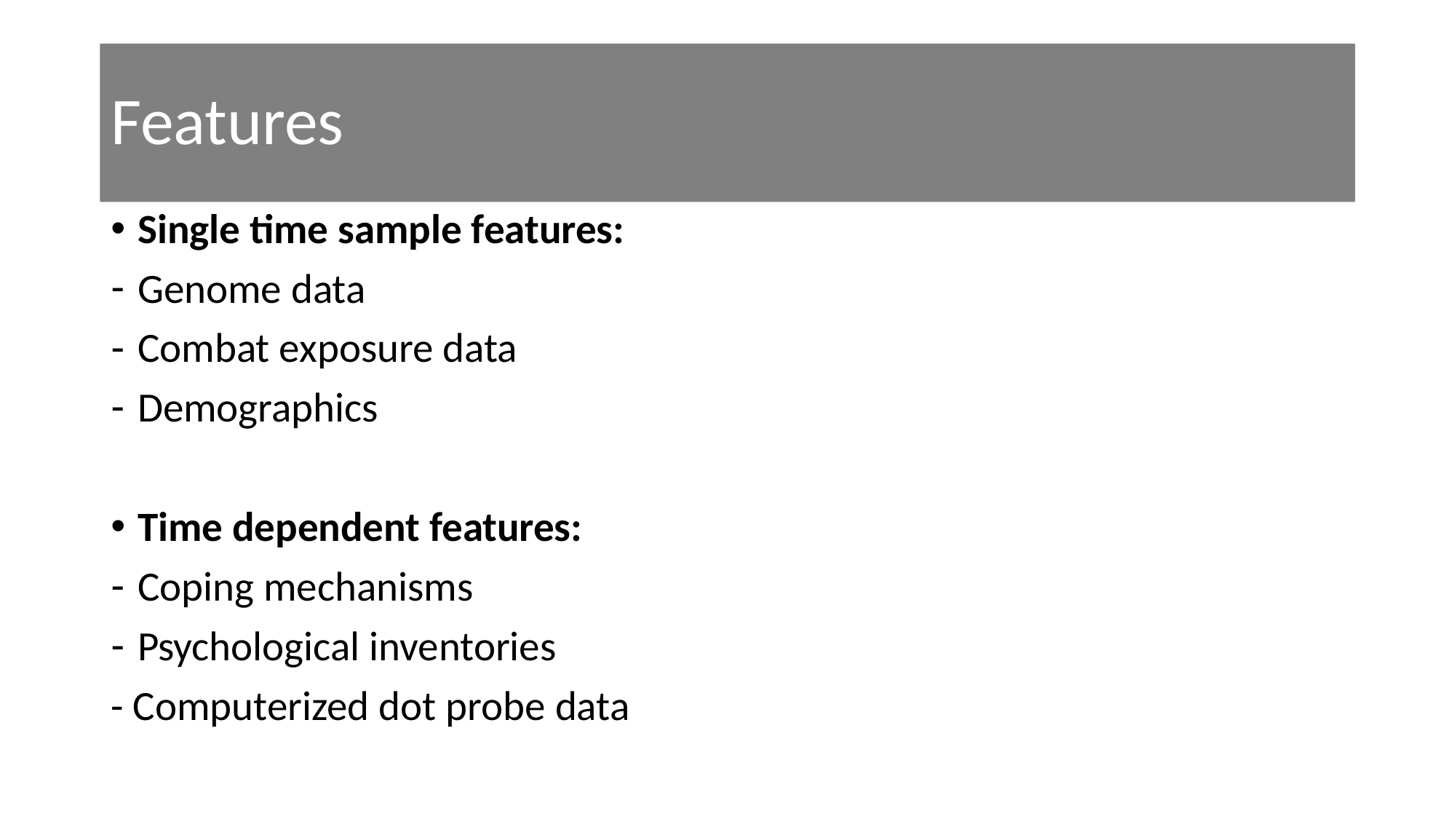

# Features
Single time sample features:
Genome data
Combat exposure data
Demographics

Time dependent features:
Coping mechanisms
Psychological inventories
- Computerized dot probe data